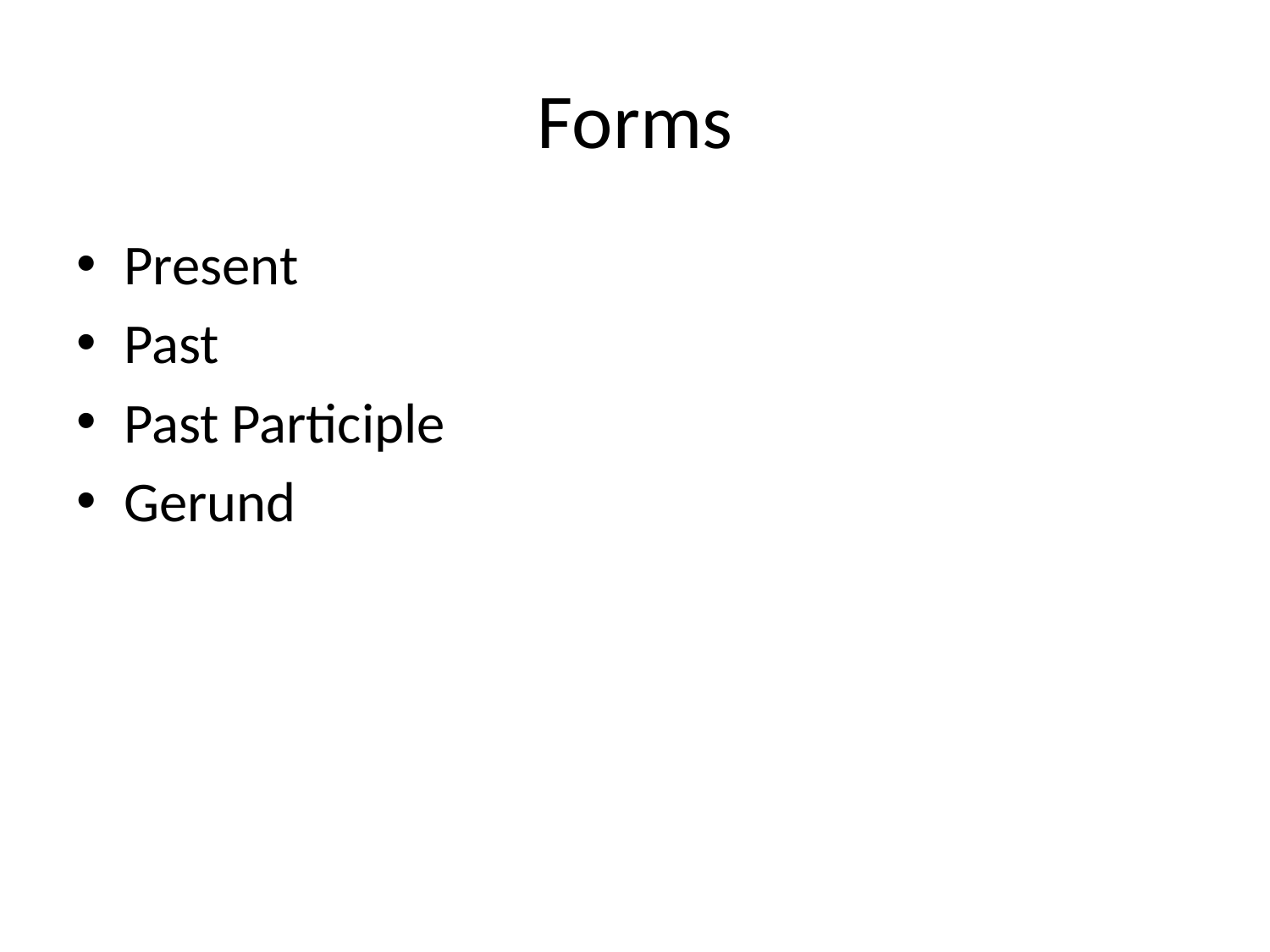

# Forms
Present
Past
Past Participle
Gerund